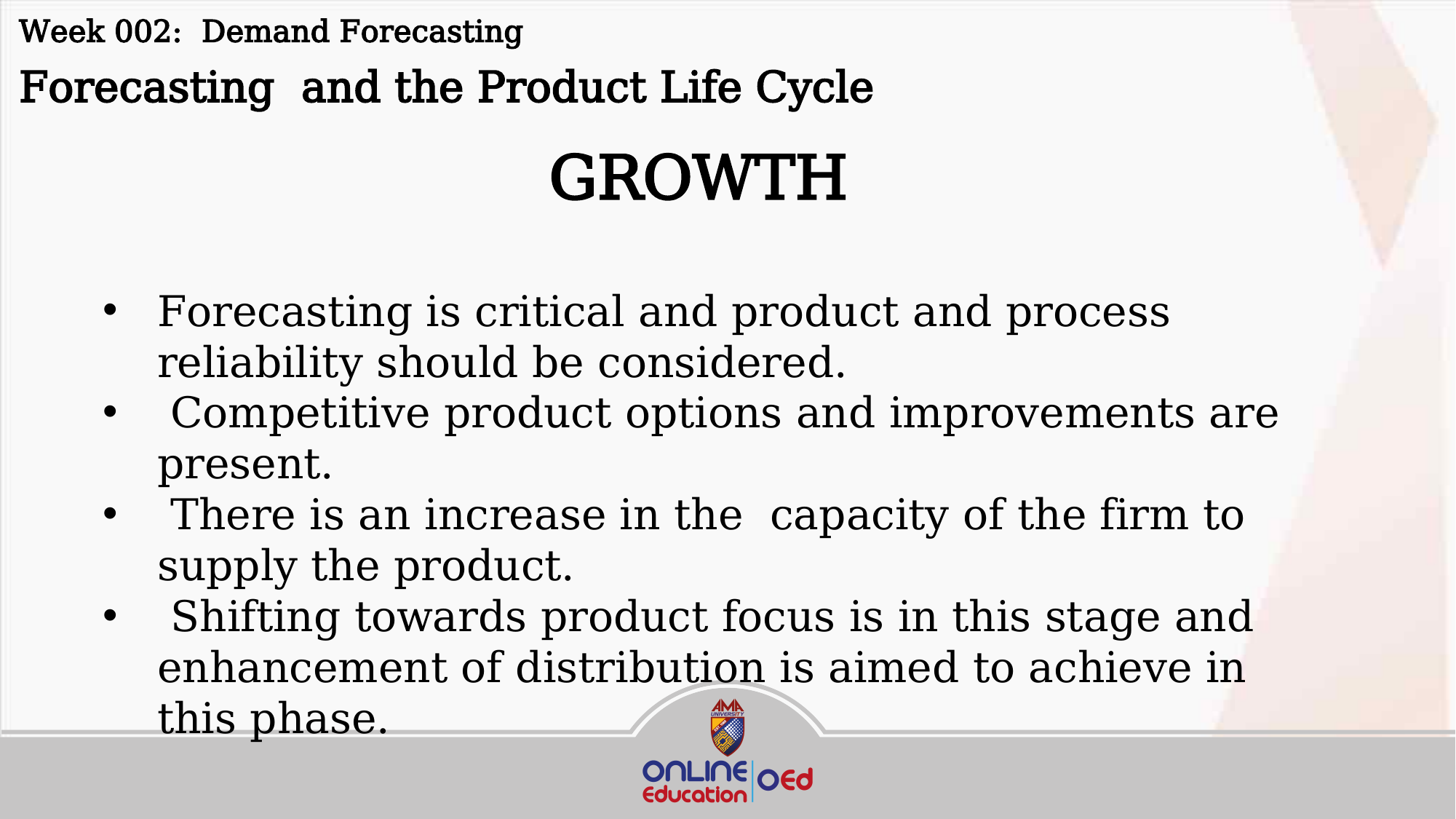

Week 002:  Demand Forecasting
Forecasting  and the Product Life Cycle
GROWTH

Forecasting is critical and product and process reliability should be considered.
 Competitive product options and improvements are present.
 There is an increase in the  capacity of the firm to supply the product.
 Shifting towards product focus is in this stage and enhancement of distribution is aimed to achieve in this phase.